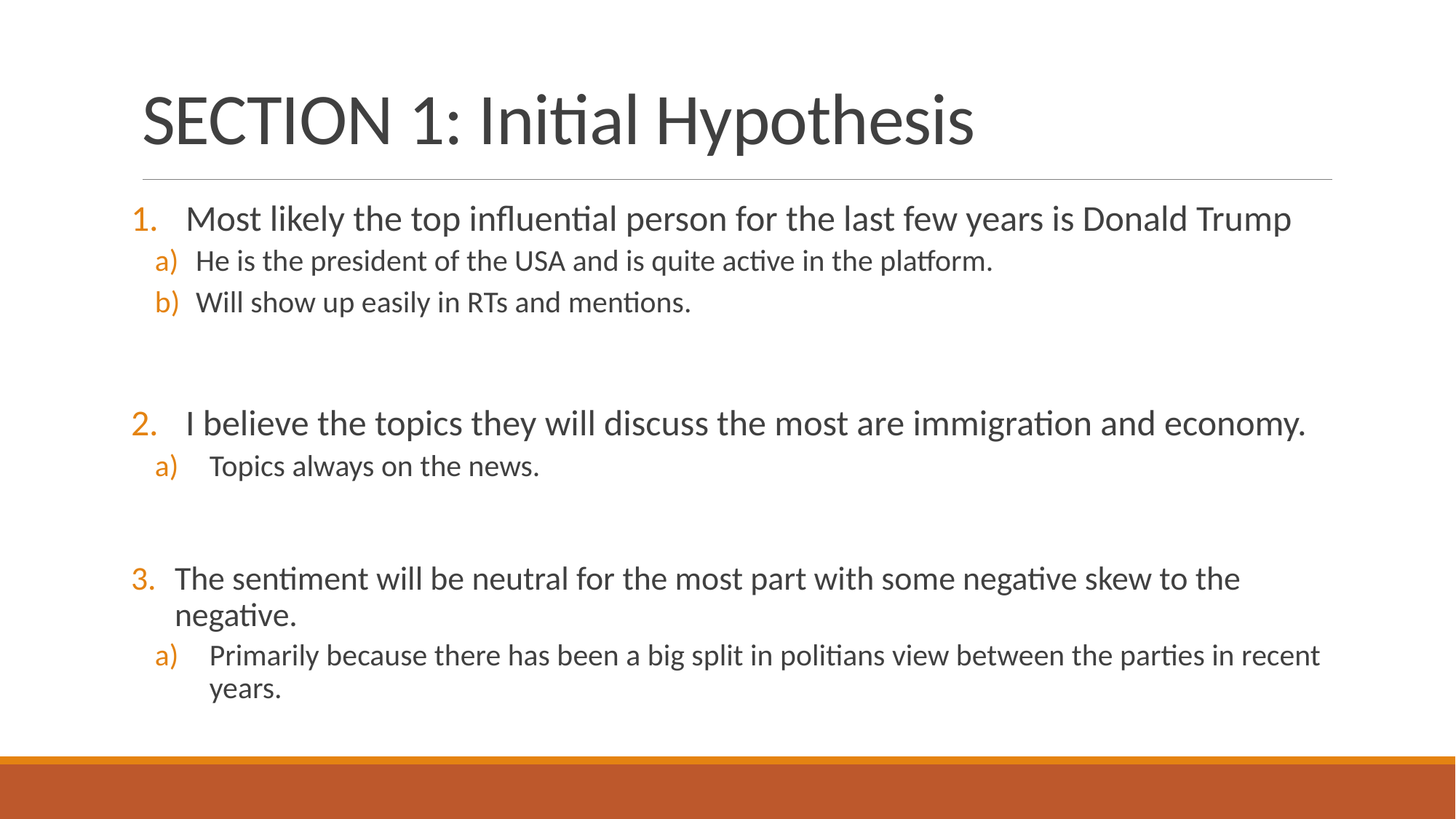

# SECTION 1: Initial Hypothesis
Most likely the top influential person for the last few years is Donald Trump
He is the president of the USA and is quite active in the platform.
Will show up easily in RTs and mentions.

I believe the topics they will discuss the most are immigration and economy.
Topics always on the news.

The sentiment will be neutral for the most part with some negative skew to the negative.
Primarily because there has been a big split in politians view between the parties in recent years.